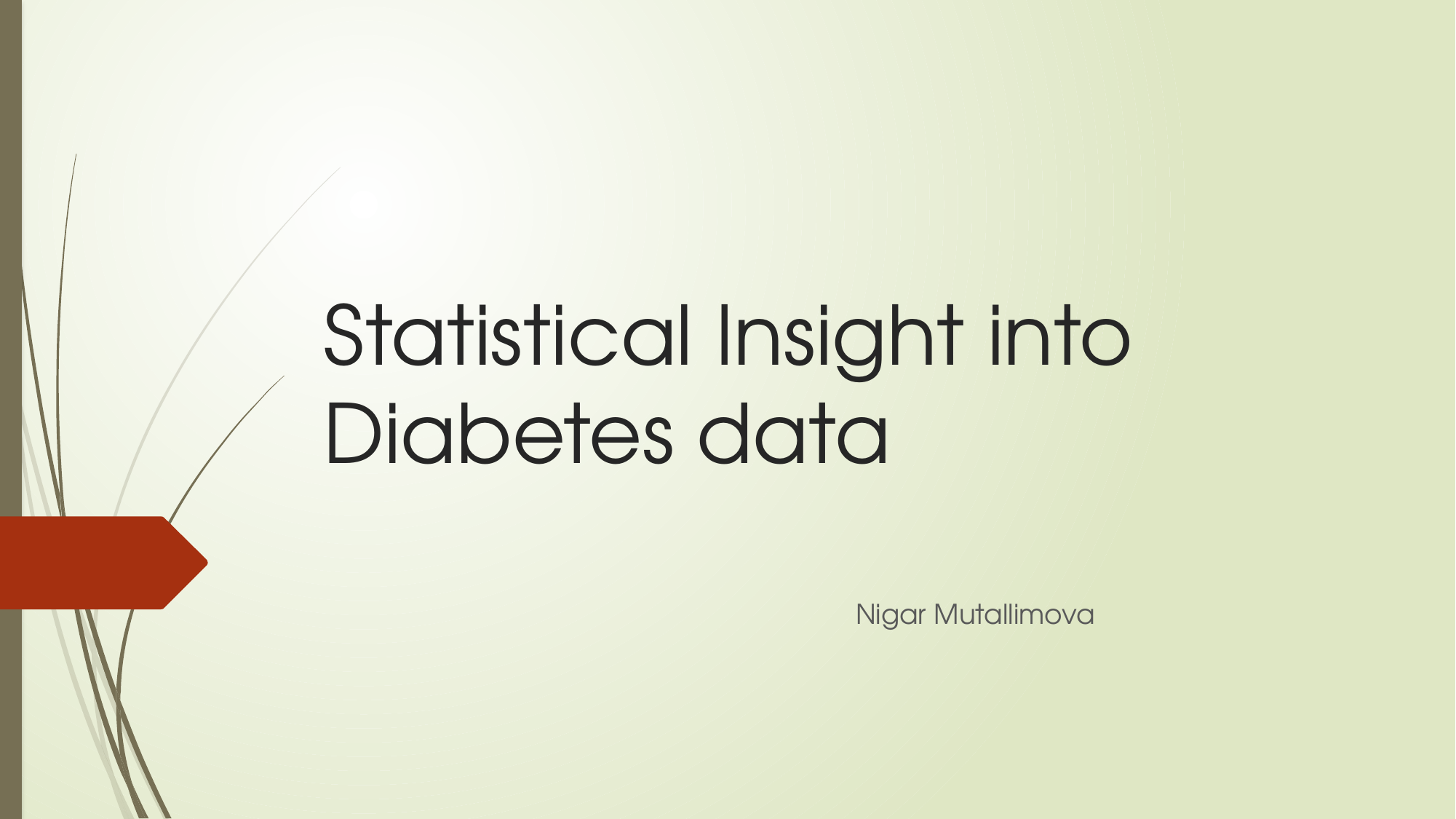

# Statistical Insight into Diabetes data

Nigar Mutallimova